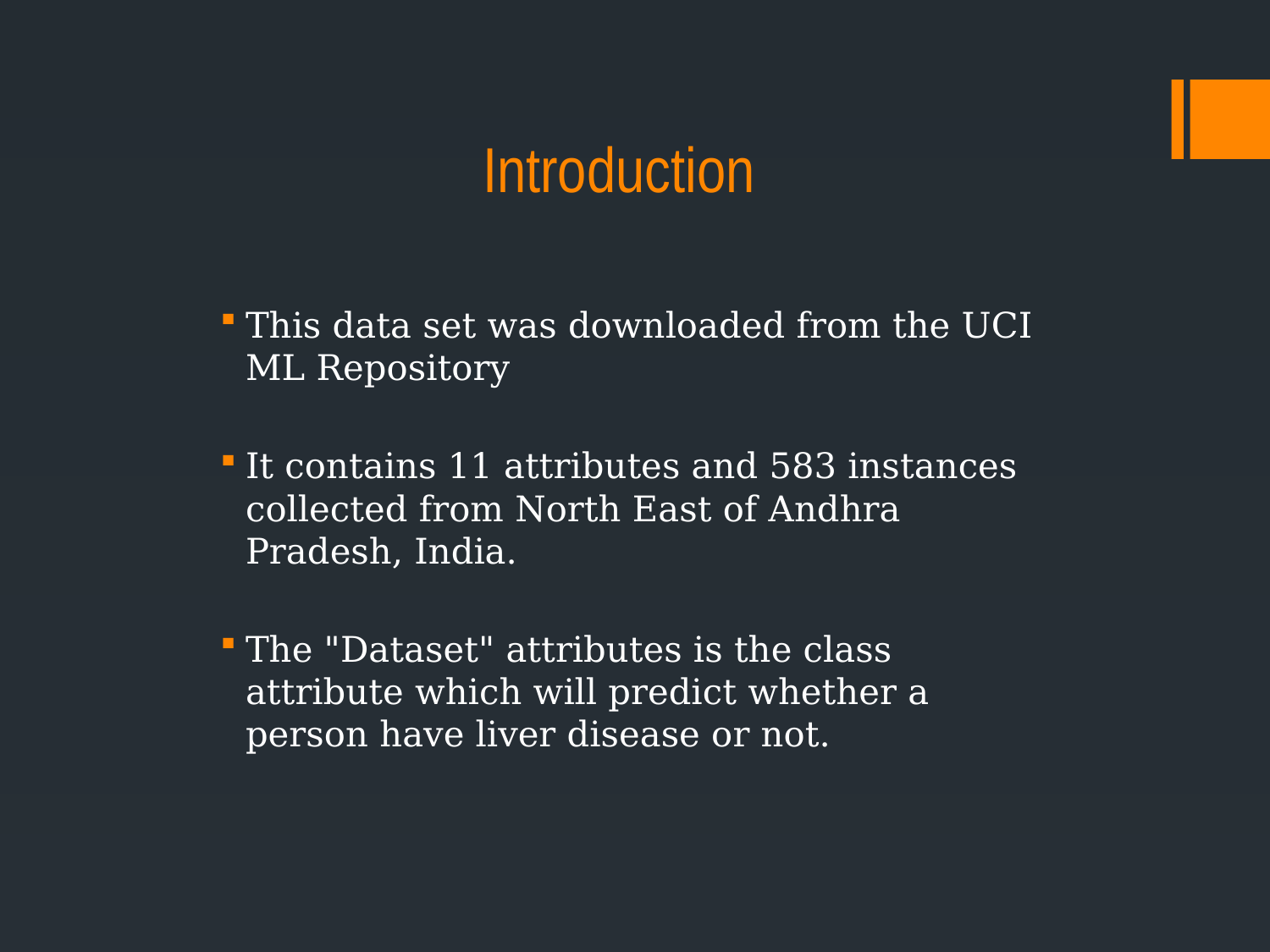

# Introduction

This data set was downloaded from the UCI ML Repository

It contains 11 attributes and 583 instances collected from North East of Andhra Pradesh, India.

The "Dataset" attributes is the class attribute which will predict whether a person have liver disease or not.